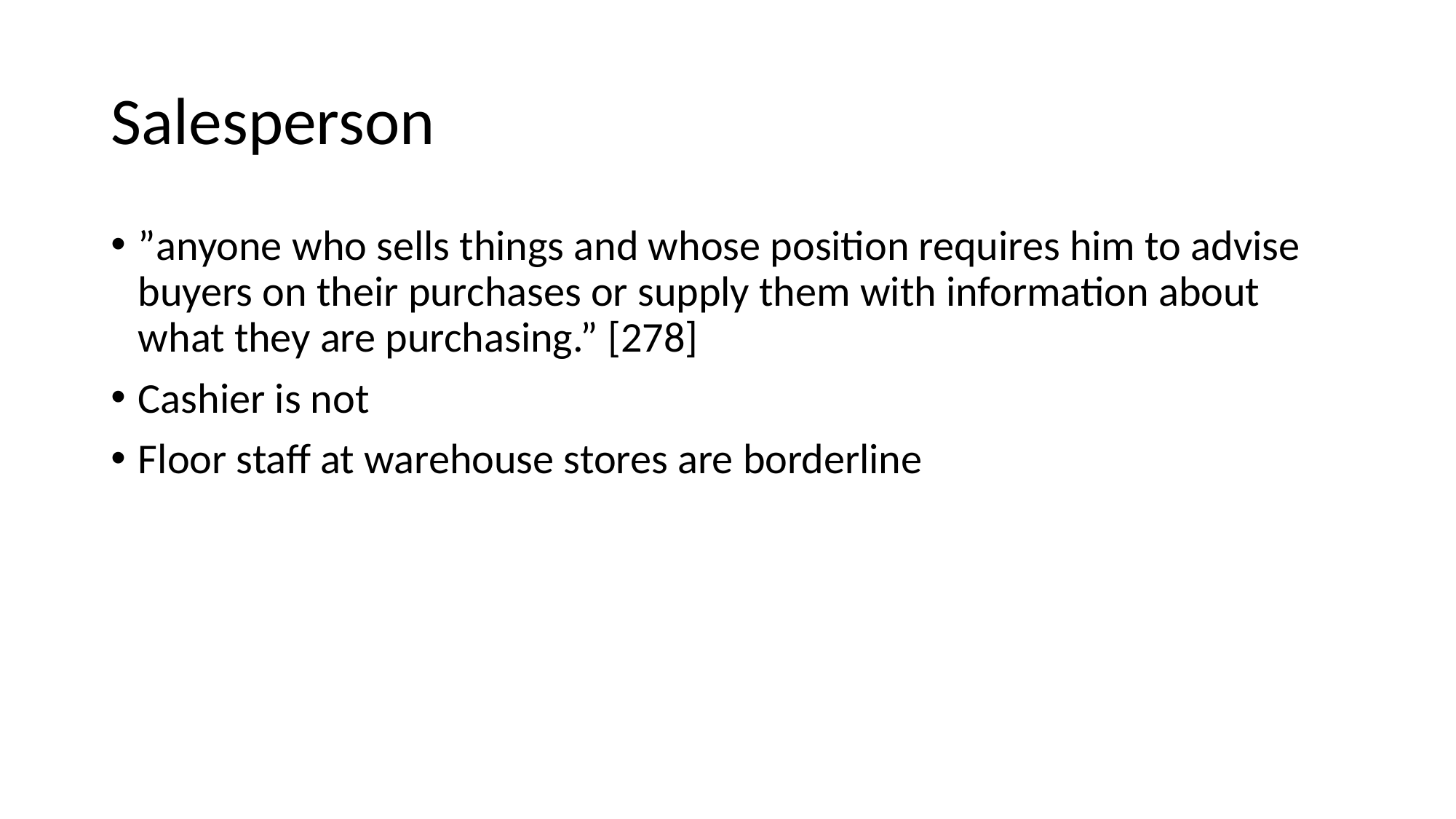

# Salesperson
”anyone who sells things and whose position requires him to advise buyers on their purchases or supply them with information about what they are purchasing.” [278]
Cashier is not
Floor staff at warehouse stores are borderline